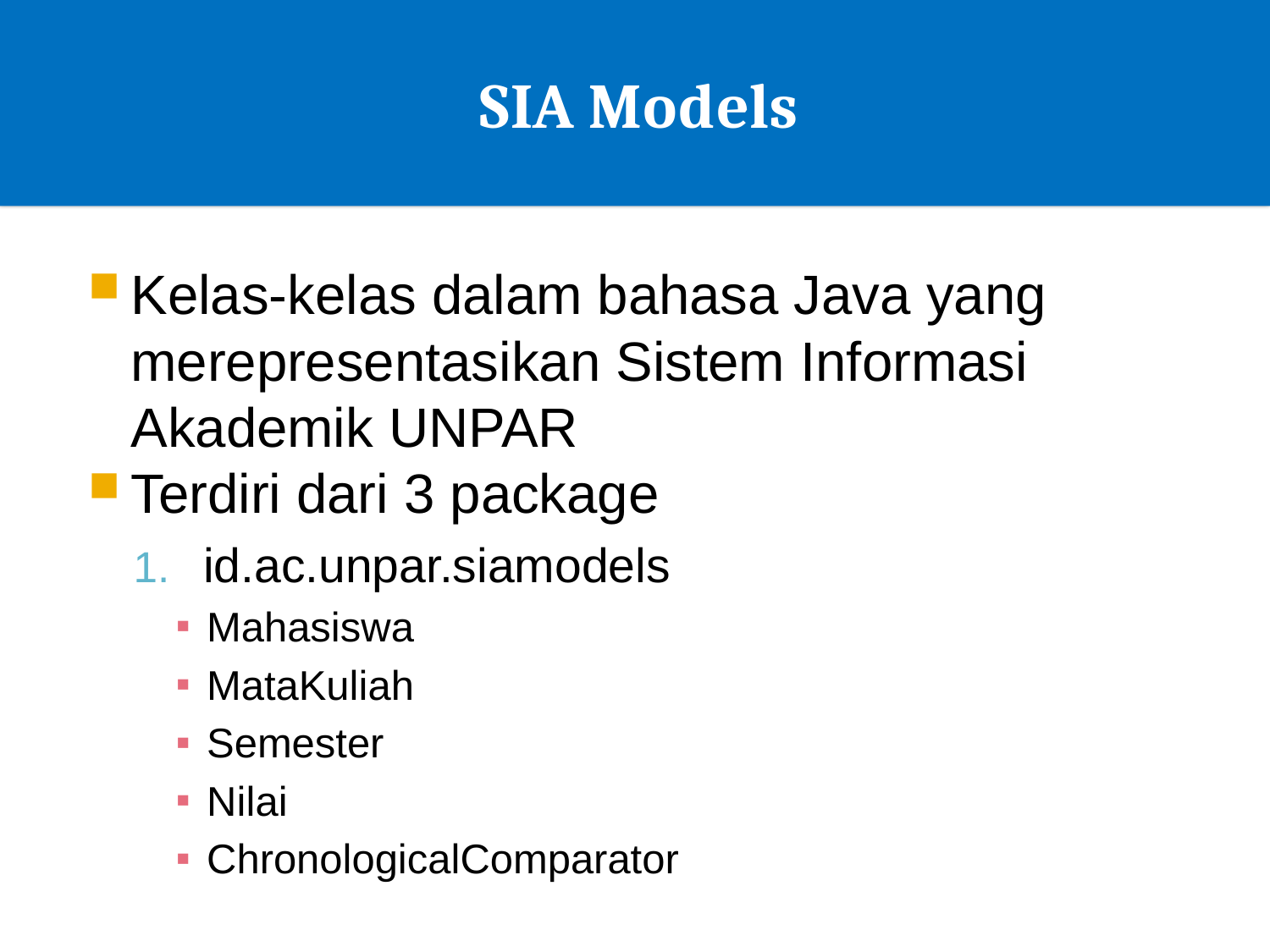

# SIA Models
Kelas-kelas dalam bahasa Java yang merepresentasikan Sistem Informasi Akademik UNPAR
Terdiri dari 3 package
id.ac.unpar.siamodels
Mahasiswa
MataKuliah
Semester
Nilai
ChronologicalComparator